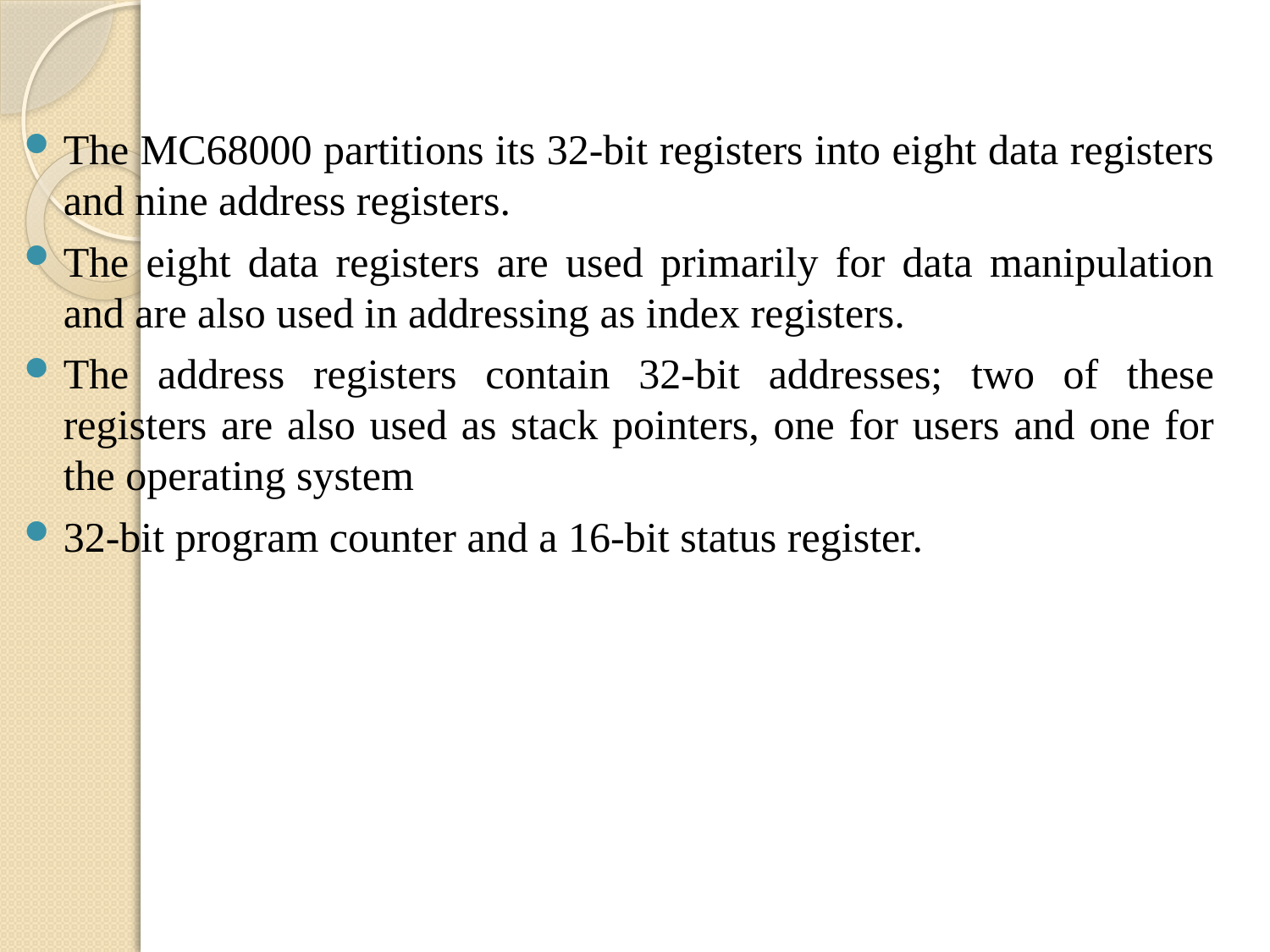

#
The MC68000 partitions its 32-bit registers into eight data registers and nine address registers.
The eight data registers are used primarily for data manipulation and are also used in addressing as index registers.
The address registers contain 32-bit addresses; two of these registers are also used as stack pointers, one for users and one for the operating system
32-bit program counter and a 16-bit status register.